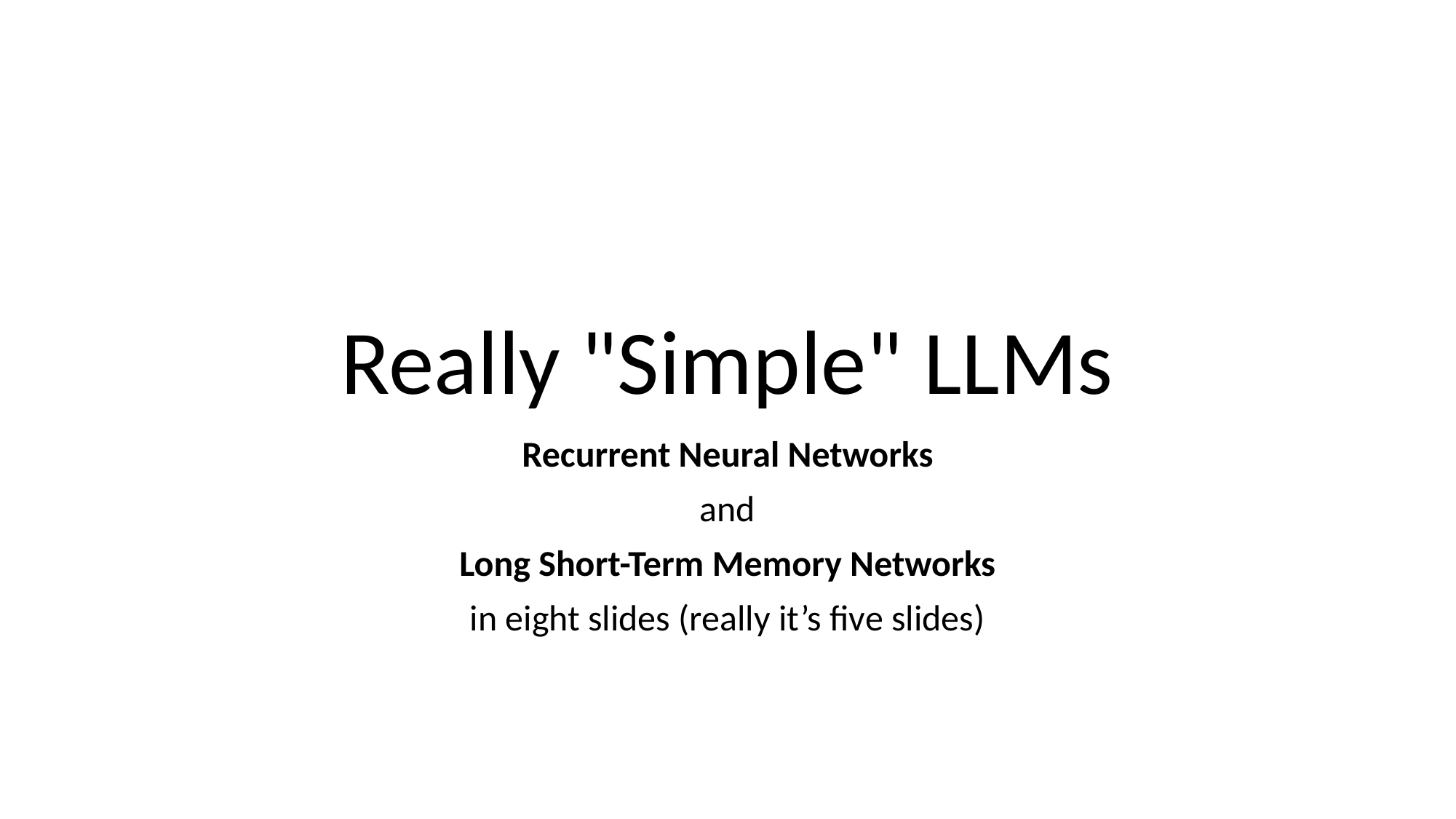

# Really "Simple" LLMs
Recurrent Neural Networks
and
Long Short-Term Memory Networks
in eight slides (really it’s five slides)